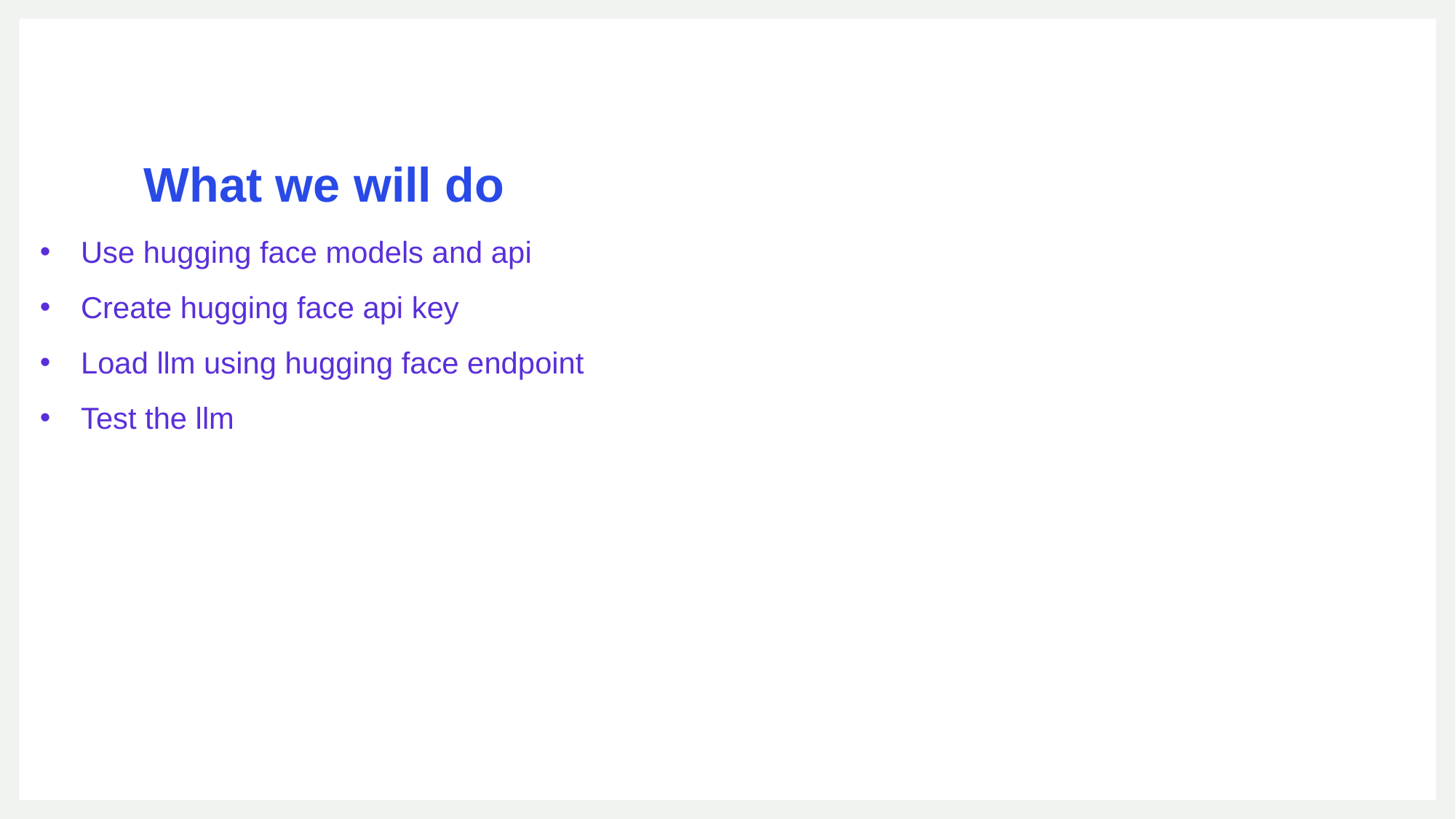

# What we will do
Use hugging face models and api
Create hugging face api key
Load llm using hugging face endpoint
Test the llm